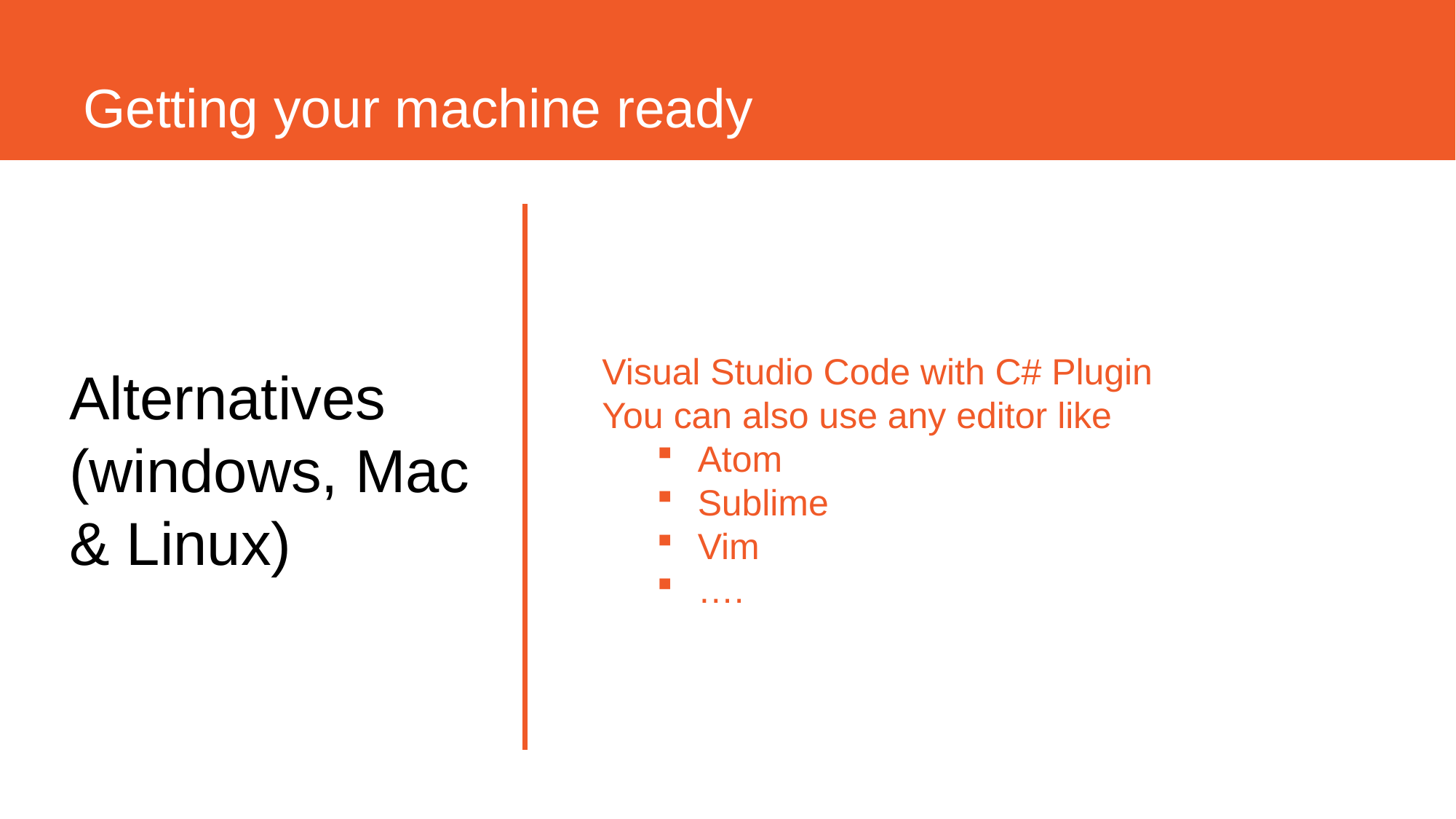

# Getting your machine ready
Visual Studio Code with C# Plugin
You can also use any editor like
Atom
Sublime
Vim
….
Alternatives
(windows, Mac
& Linux)